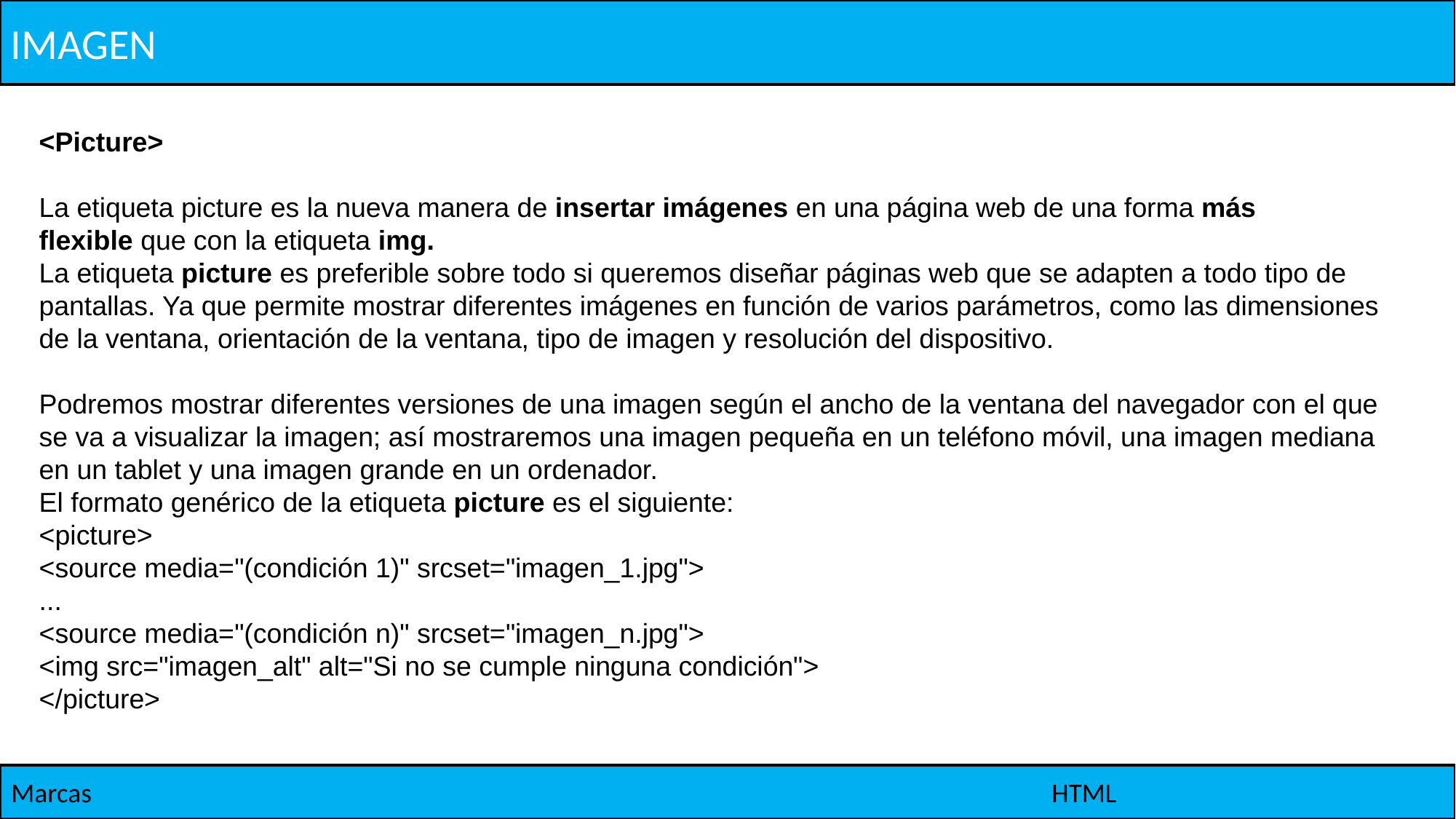

IMAGEN

<Picture>

La etiqueta picture es la nueva manera de insertar imágenes en una página web de una forma más flexible que con la etiqueta img.
La etiqueta picture es preferible sobre todo si queremos diseñar páginas web que se adapten a todo tipo de pantallas. Ya que permite mostrar diferentes imágenes en función de varios parámetros, como las dimensiones de la ventana, orientación de la ventana, tipo de imagen y resolución del dispositivo.

Podremos mostrar diferentes versiones de una imagen según el ancho de la ventana del navegador con el que se va a visualizar la imagen; así mostraremos una imagen pequeña en un teléfono móvil, una imagen mediana en un tablet y una imagen grande en un ordenador.
El formato genérico de la etiqueta picture es el siguiente:
<picture>
<source media="(condición 1)" srcset="imagen_1.jpg">
...
<source media="(condición n)" srcset="imagen_n.jpg">
<img src="imagen_alt" alt="Si no se cumple ninguna condición">
</picture>

Marcas

HTML